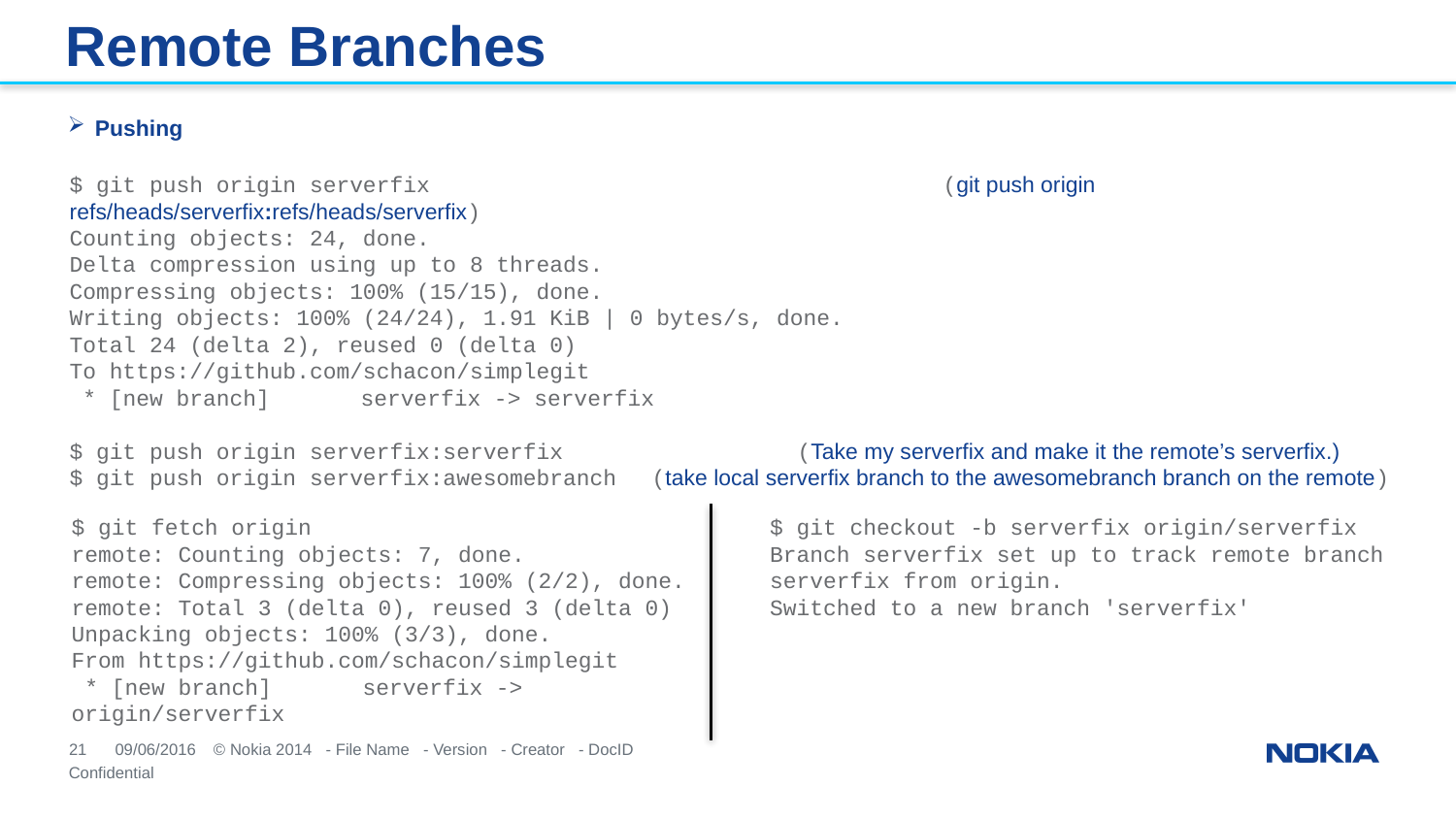

Remote Branches

Pushing
$ git push origin serverfix				(git push origin refs/heads/serverfix:refs/heads/serverfix)
Counting objects: 24, done.
Delta compression using up to 8 threads.
Compressing objects: 100% (15/15), done.
Writing objects: 100% (24/24), 1.91 KiB | 0 bytes/s, done.
Total 24 (delta 2), reused 0 (delta 0)
To https://github.com/schacon/simplegit
 * [new branch] 	serverfix -> serverfix

$ git push origin serverfix:serverfix		(Take my serverfix and make it the remote’s serverfix.)
$ git push origin serverfix:awesomebranch	(take local serverfix branch to the awesomebranch branch on the remote)

$ git fetch origin
remote: Counting objects: 7, done.
remote: Compressing objects: 100% (2/2), done.
remote: Total 3 (delta 0), reused 3 (delta 0)
Unpacking objects: 100% (3/3), done.
From https://github.com/schacon/simplegit
 * [new branch] 	serverfix -> origin/serverfix
$ git checkout -b serverfix origin/serverfix
Branch serverfix set up to track remote branch serverfix from origin.
Switched to a new branch 'serverfix'